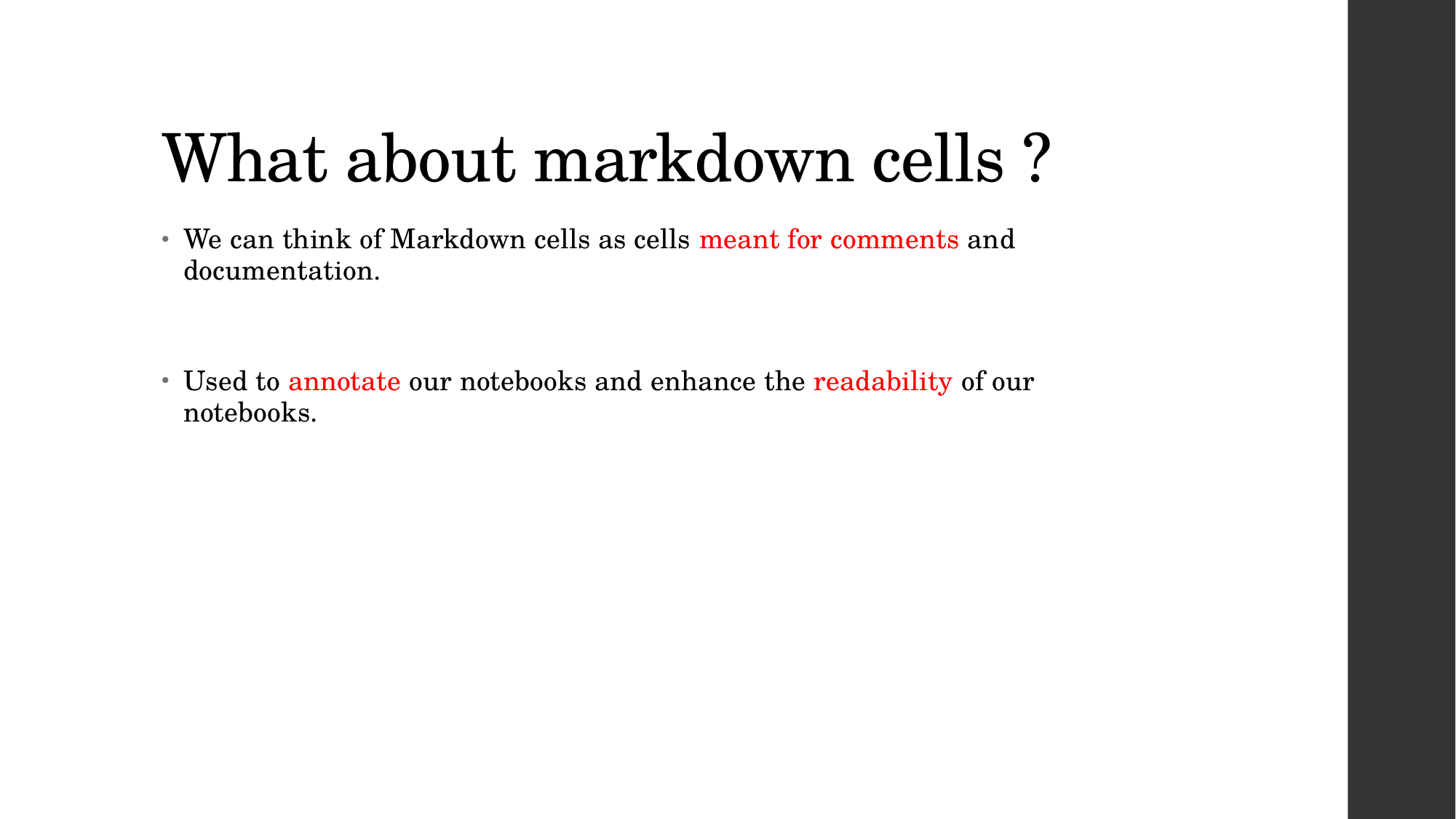

# What about markdown cells ?
We can think of Markdown cells as cells meant for comments and documentation.

Used to annotate our notebooks and enhance the readability of our notebooks.